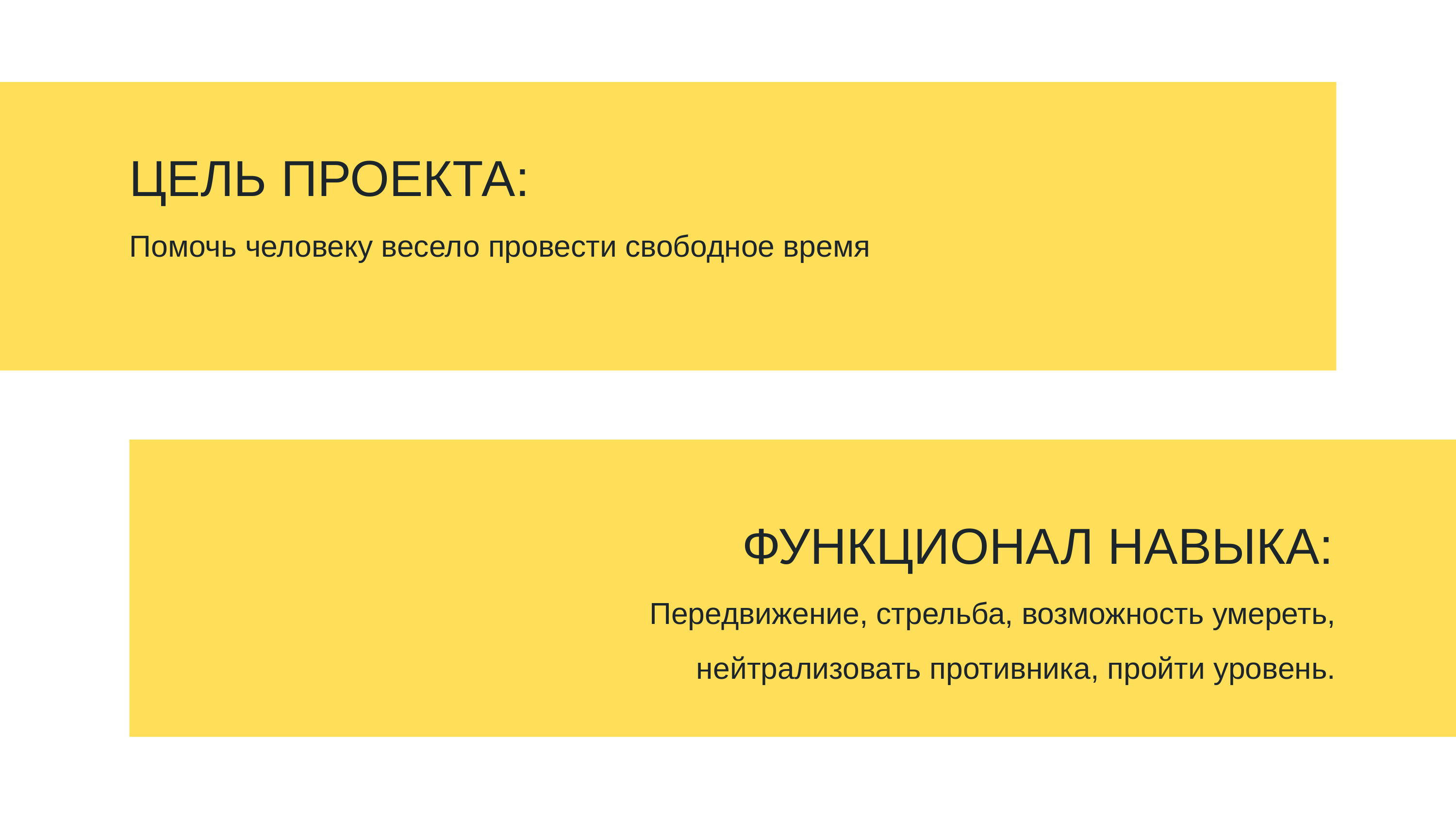

ЦЕЛЬ ПРОЕКТА:
Помочь человеку весело провести свободное время

ФУНКЦИОНАЛ НАВЫКА:
Передвижение, стрельба, возможность умереть, нейтрализовать противника, пройти уровень.